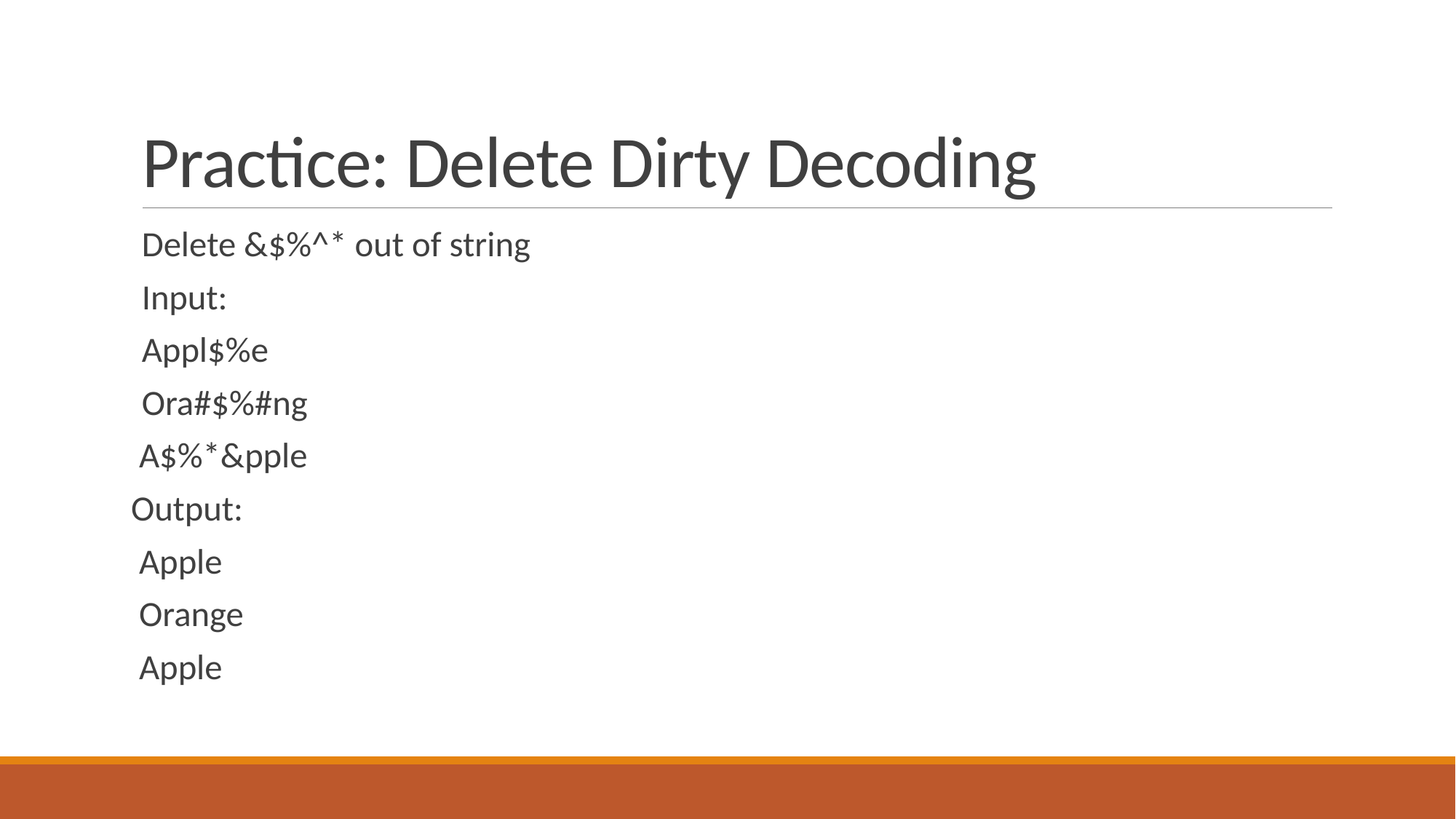

# Practice: Delete Dirty Decoding
Delete &$%^* out of string
Input:
Appl$%e
Ora#$%#ng
 A$%*&pple
Output:
 Apple
 Orange
 Apple